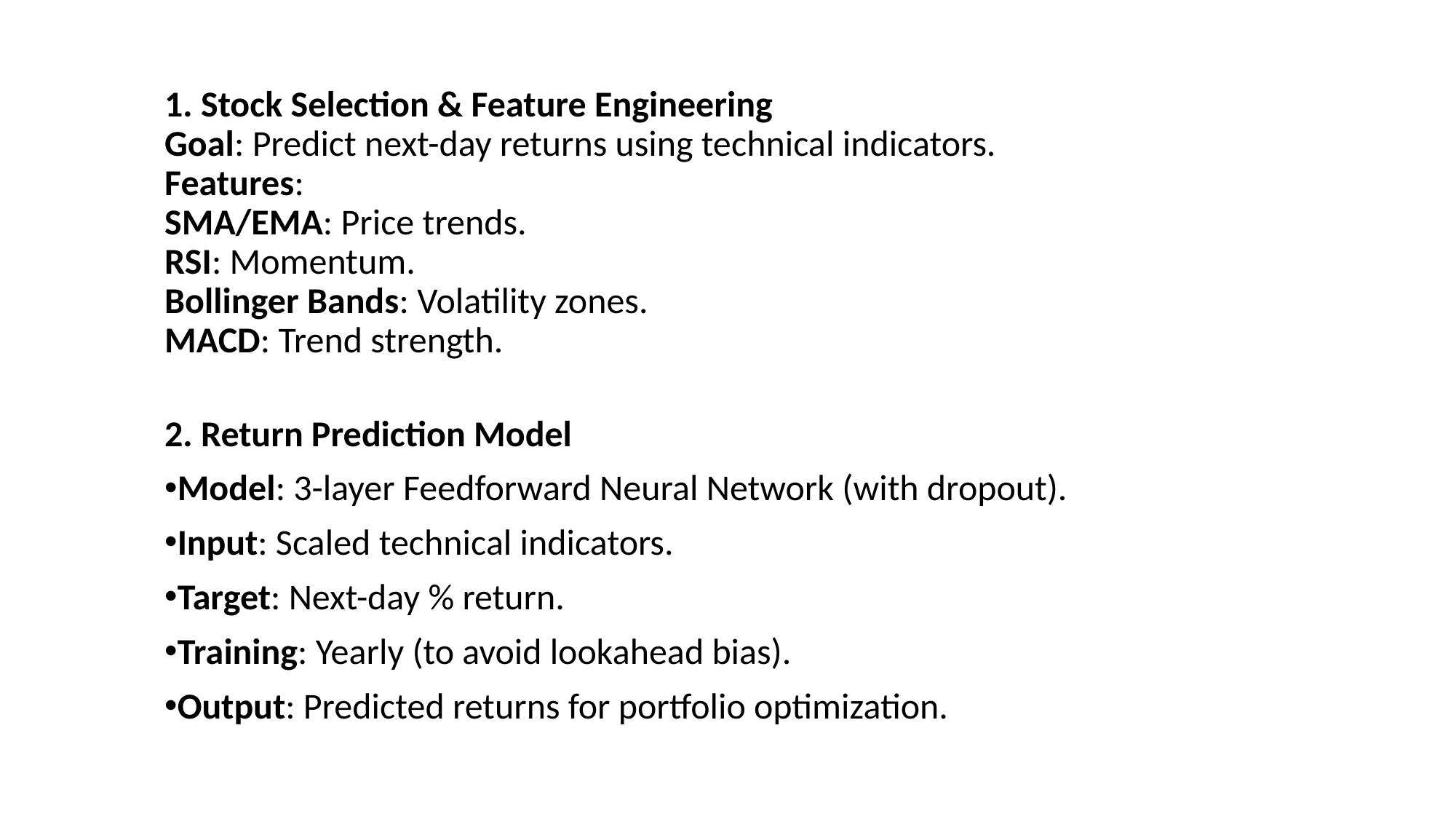

# 1. Stock Selection & Feature Engineering Goal: Predict next-day returns using technical indicators. Features: SMA/EMA: Price trends. RSI: Momentum. Bollinger Bands: Volatility zones. MACD: Trend strength.
2. Return Prediction Model
Model: 3-layer Feedforward Neural Network (with dropout).
Input: Scaled technical indicators.
Target: Next-day % return.
Training: Yearly (to avoid lookahead bias).
Output: Predicted returns for portfolio optimization.